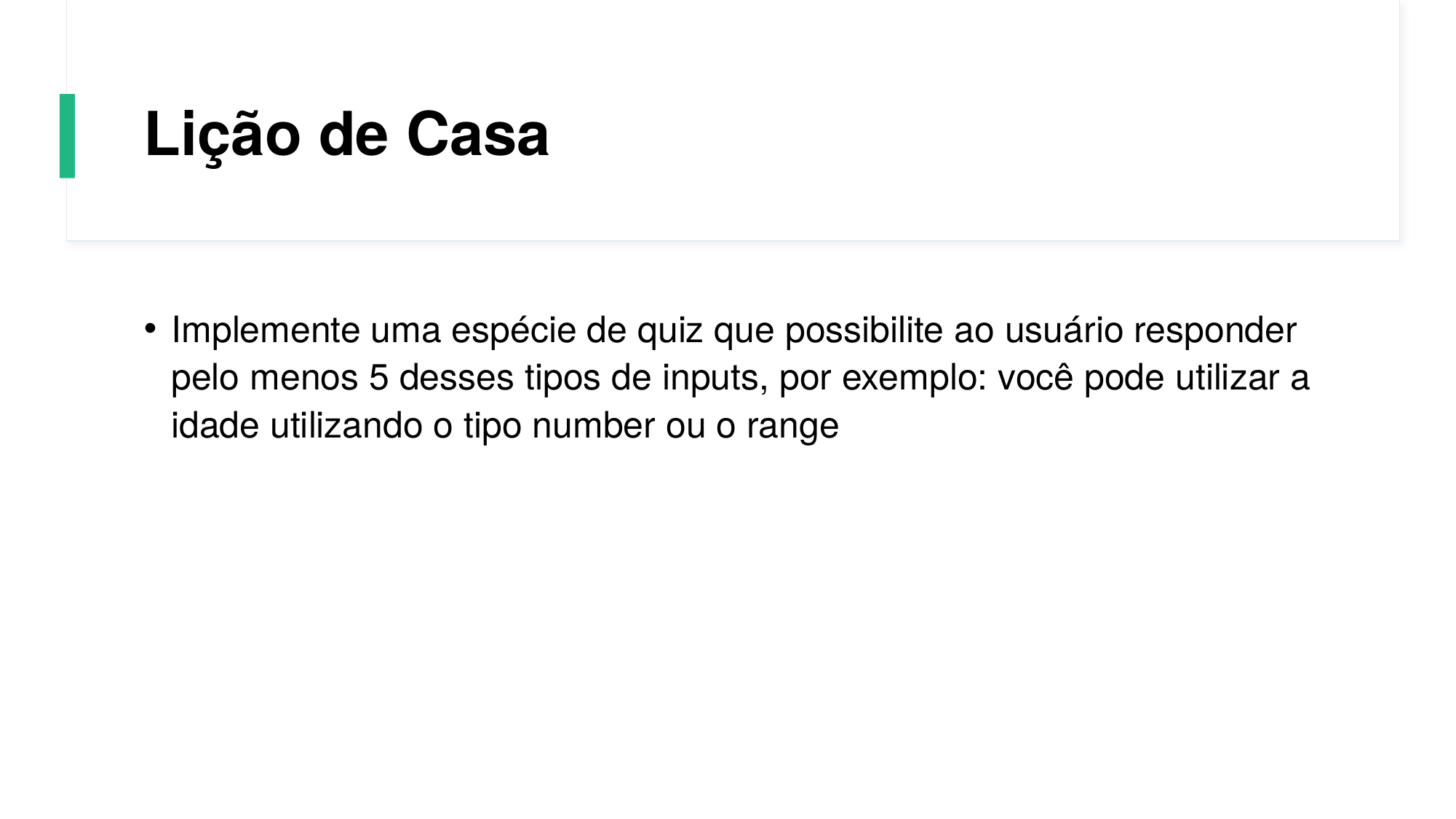

# Lição de Casa
Implemente uma espécie de quiz que possibilite ao usuário responder pelo menos 5 desses tipos de inputs, por exemplo: você pode utilizar a idade utilizando o tipo number ou o range